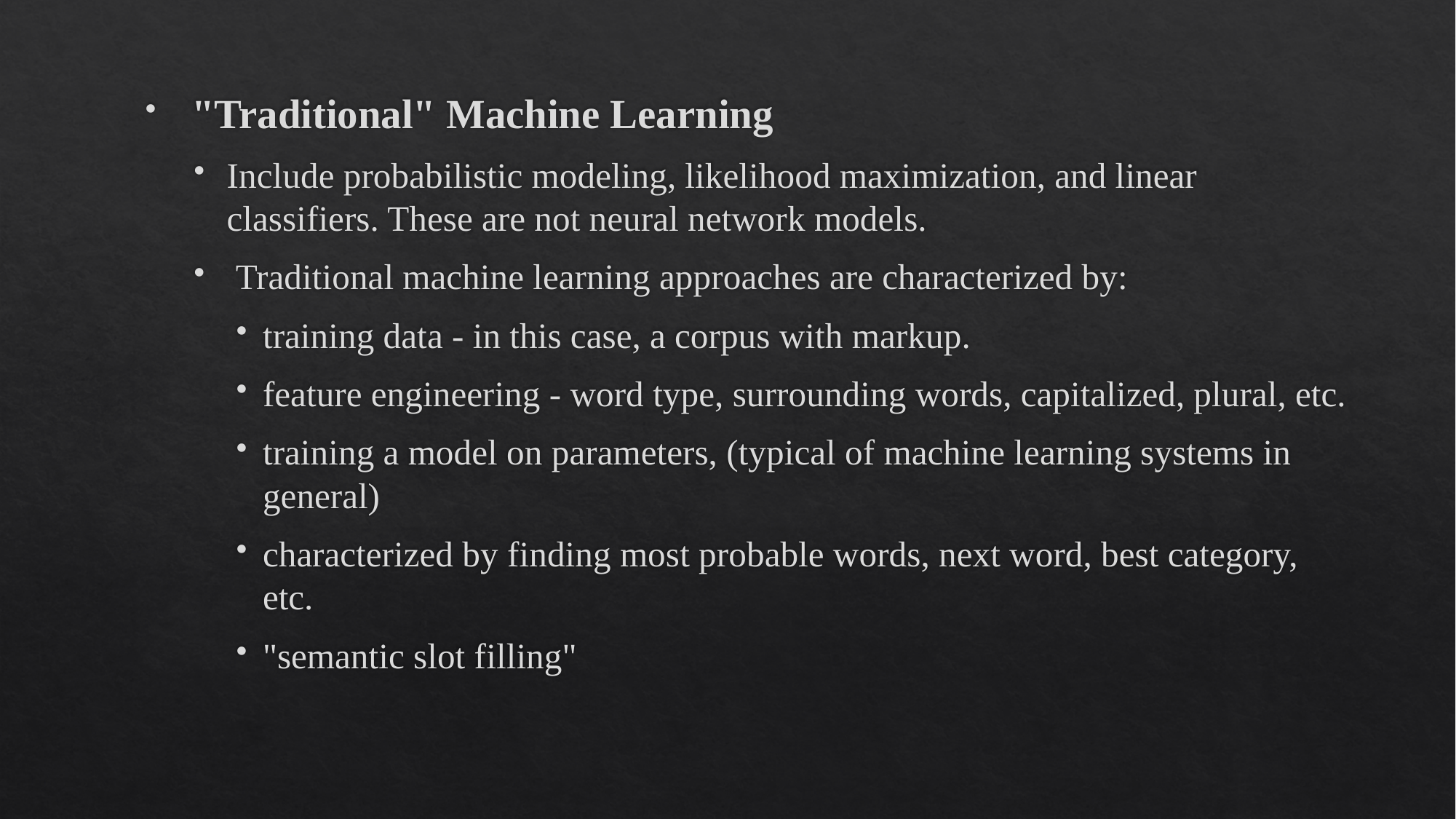

"Traditional" Machine Learning
Include probabilistic modeling, likelihood maximization, and linear classifiers. These are not neural network models.
 Traditional machine learning approaches are characterized by:
training data - in this case, a corpus with markup.
feature engineering - word type, surrounding words, capitalized, plural, etc.
training a model on parameters, (typical of machine learning systems in general)
characterized by finding most probable words, next word, best category, etc.
"semantic slot filling"